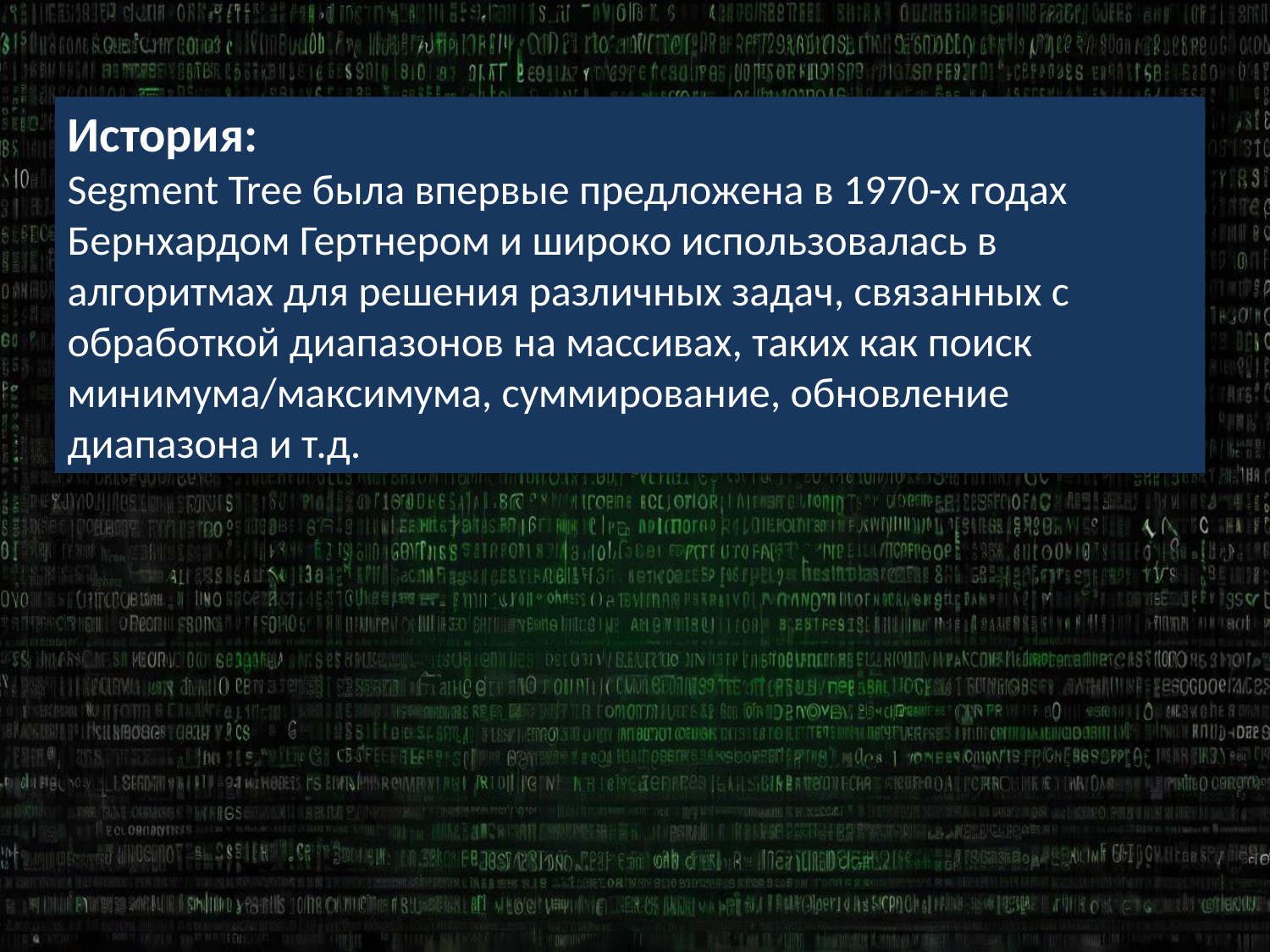

История:
Segment Tree была впервые предложена в 1970-х годах Бернхардом Гертнером и широко использовалась в алгоритмах для решения различных задач, связанных с обработкой диапазонов на массивах, таких как поиск минимума/максимума, суммирование, обновление диапазона и т.д.